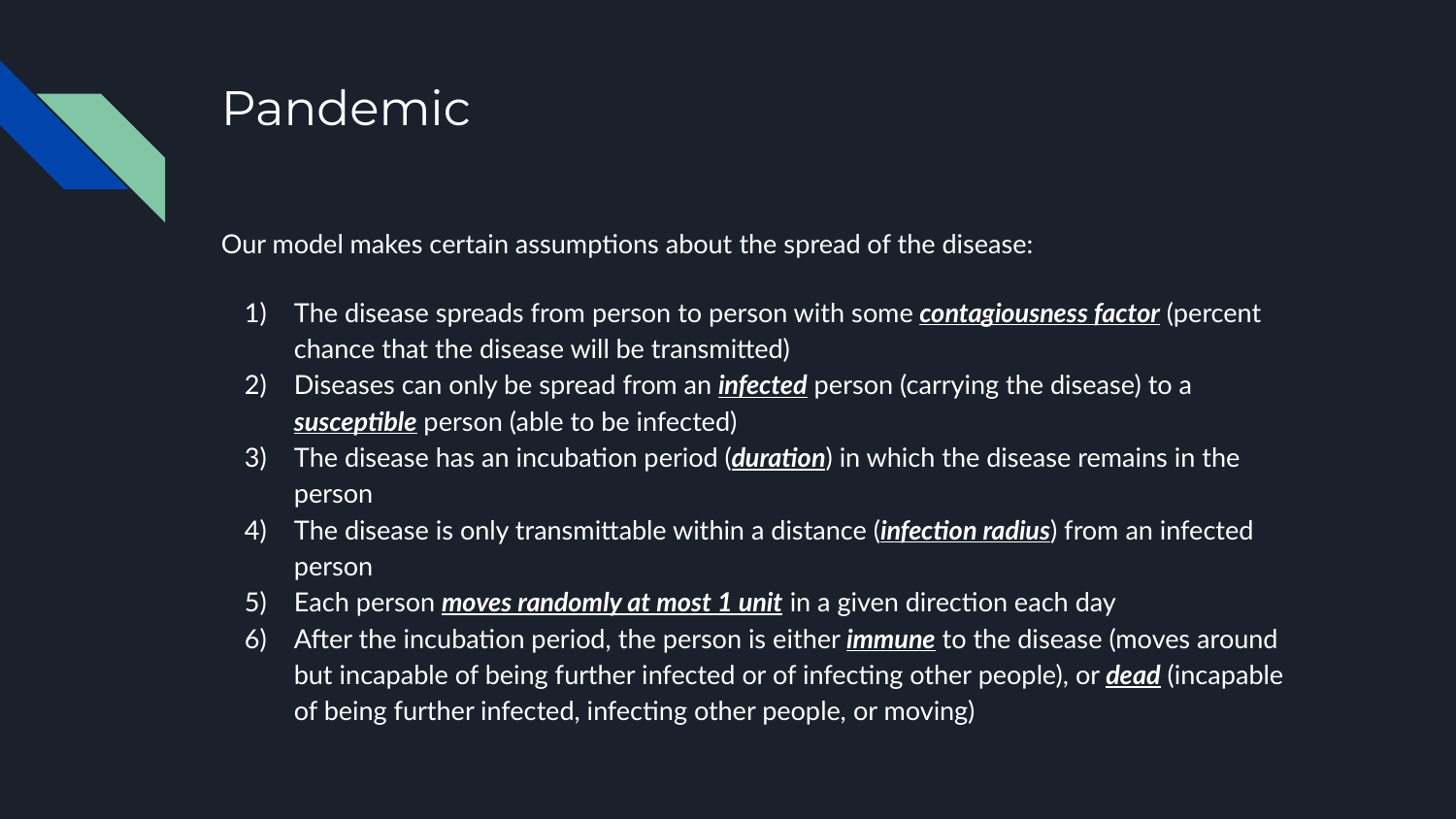

# Pandemic
Our model makes certain assumptions about the spread of the disease:
The disease spreads from person to person with some contagiousness factor (percent chance that the disease will be transmitted)
Diseases can only be spread from an infected person (carrying the disease) to a susceptible person (able to be infected)
The disease has an incubation period (duration) in which the disease remains in the person
The disease is only transmittable within a distance (infection radius) from an infected person
Each person moves randomly at most 1 unit in a given direction each day
After the incubation period, the person is either immune to the disease (moves around but incapable of being further infected or of infecting other people), or dead (incapable of being further infected, infecting other people, or moving)